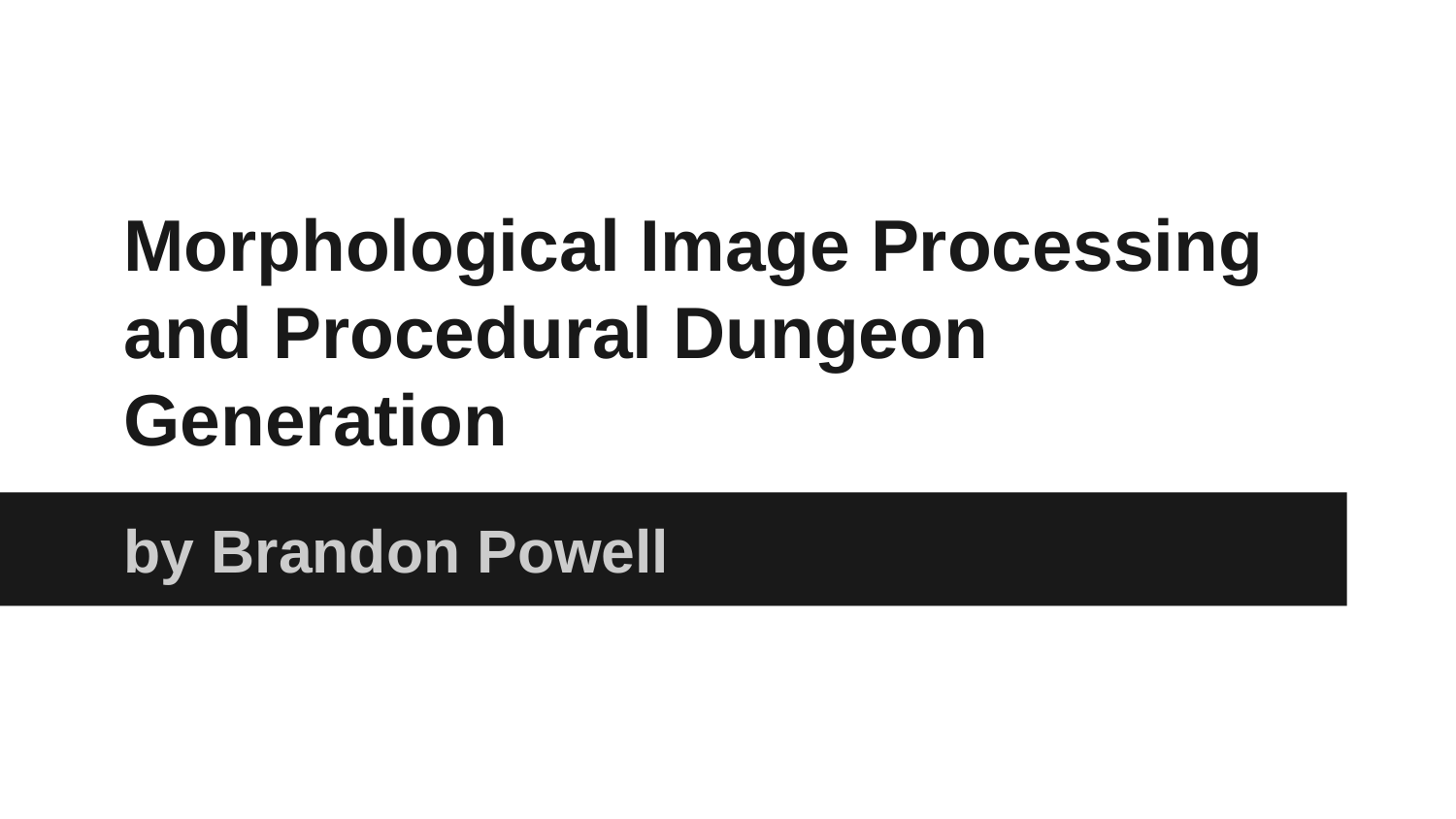

# Morphological Image Processing and Procedural Dungeon Generation
by Brandon Powell